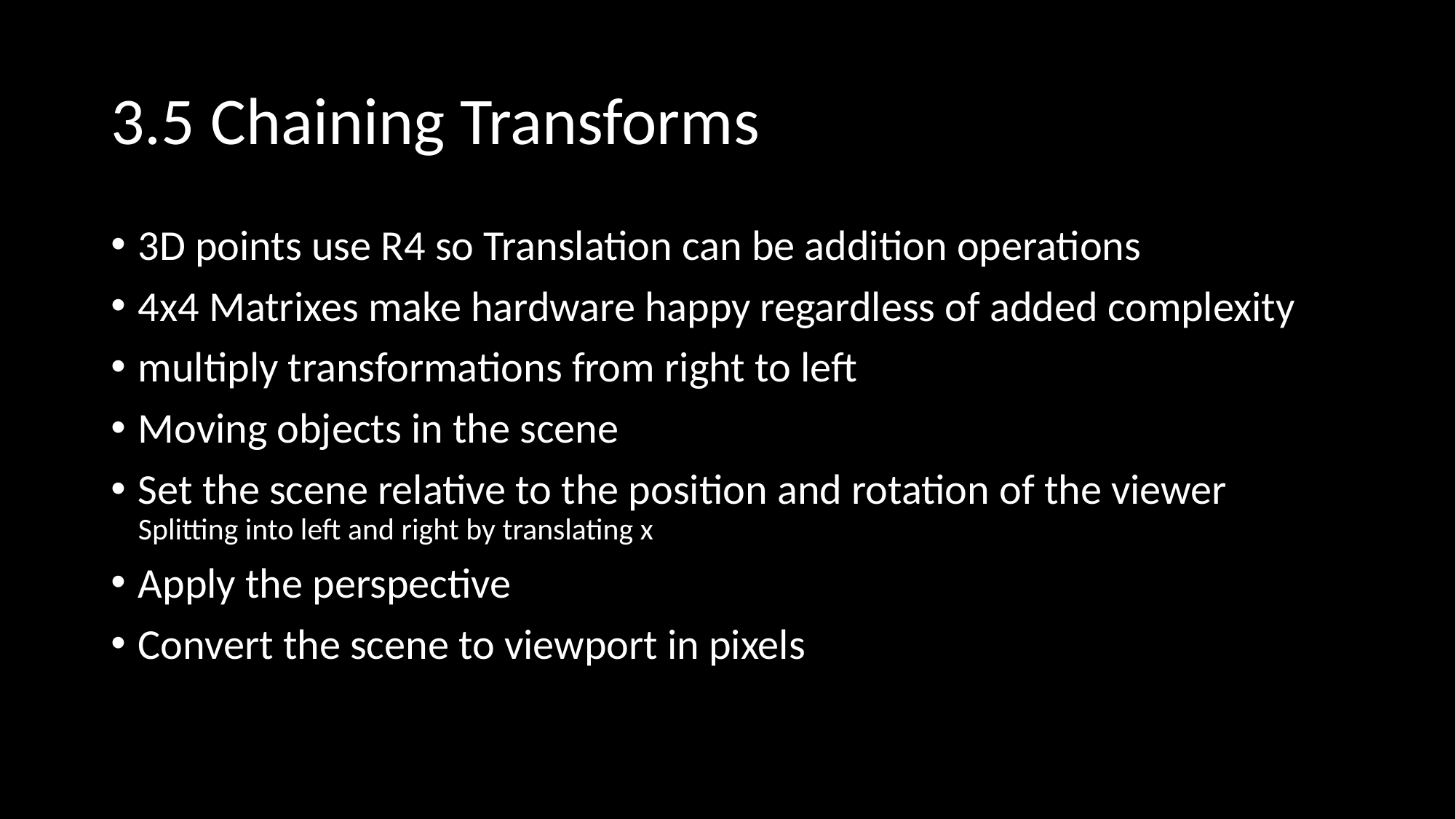

# 3.5 Chaining Transforms
3D points use R4 so Translation can be addition operations
4x4 Matrixes make hardware happy regardless of added complexity
multiply transformations from right to left
Moving objects in the scene
Set the scene relative to the position and rotation of the viewer
Splitting into left and right by translating x
Apply the perspective
Convert the scene to viewport in pixels